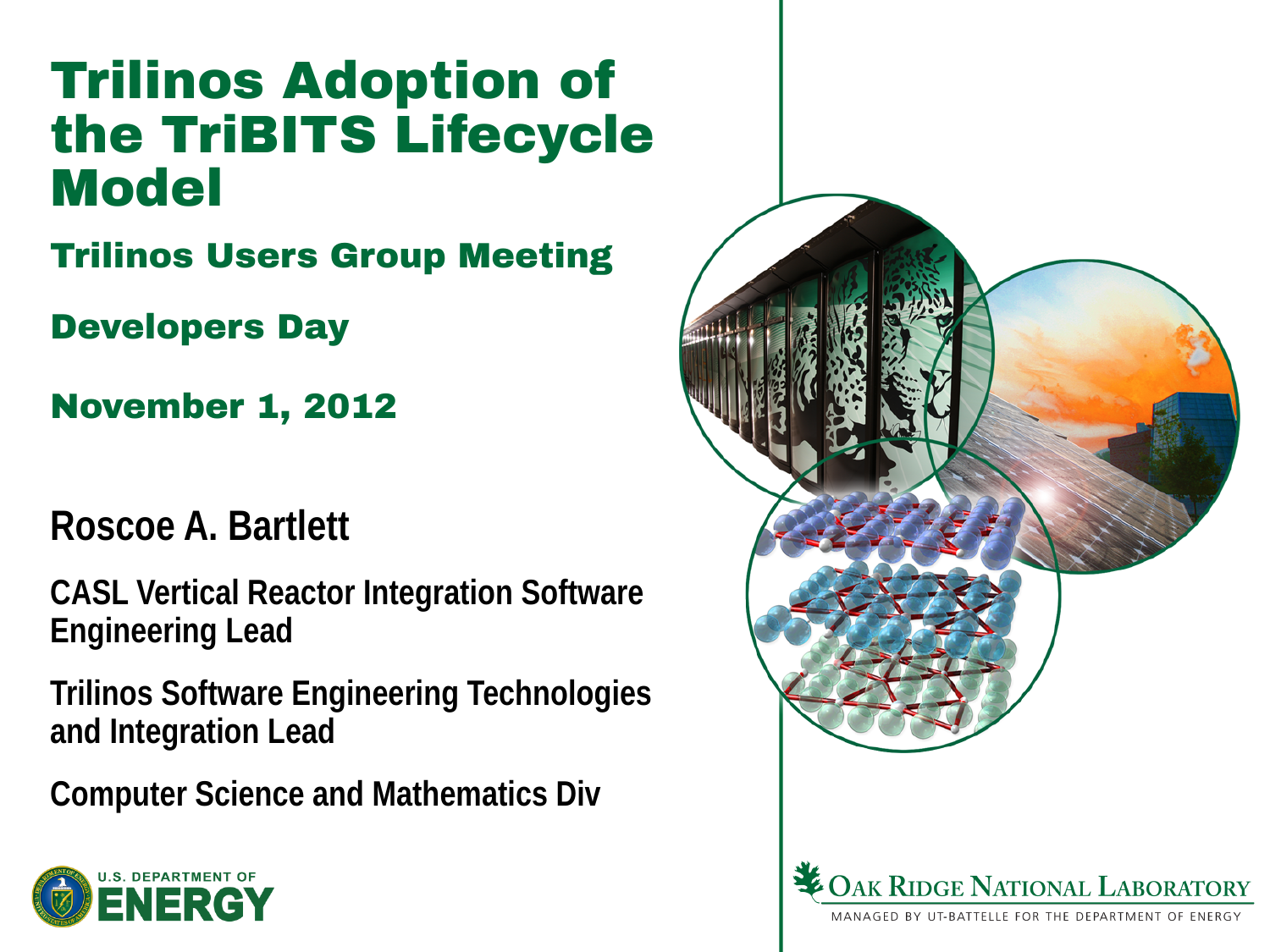

# Trilinos Adoption of the TriBITS Lifecycle Model Trilinos Users Group Meeting Developers Day November 1, 2012
Roscoe A. Bartlett
CASL Vertical Reactor Integration Software Engineering Lead
Trilinos Software Engineering Technologies and Integration Lead
Computer Science and Mathematics Div